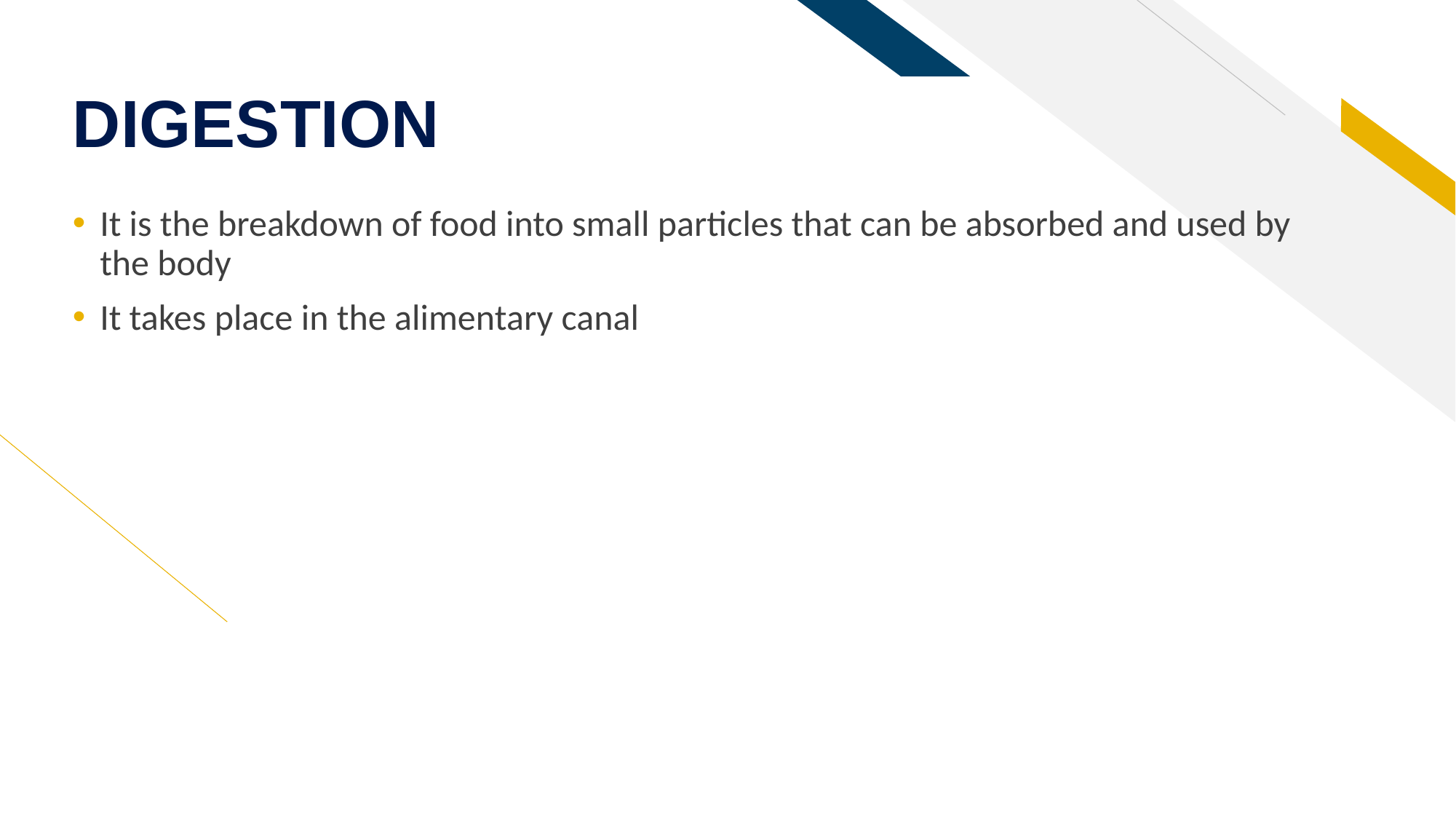

# DIGESTION
It is the breakdown of food into small particles that can be absorbed and used by the body
It takes place in the alimentary canal